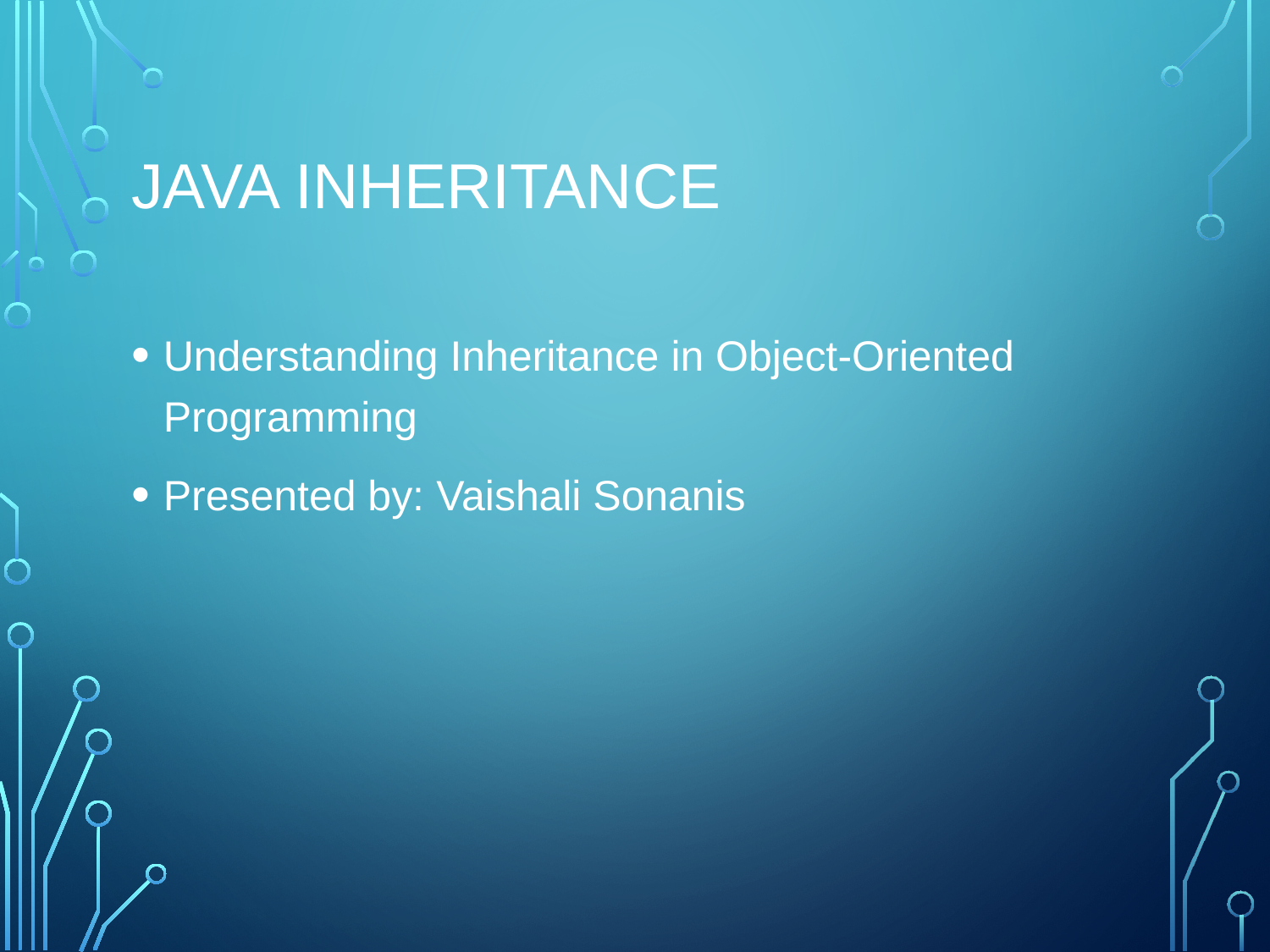

# Java Inheritance
Understanding Inheritance in Object-Oriented Programming
Presented by: Vaishali Sonanis